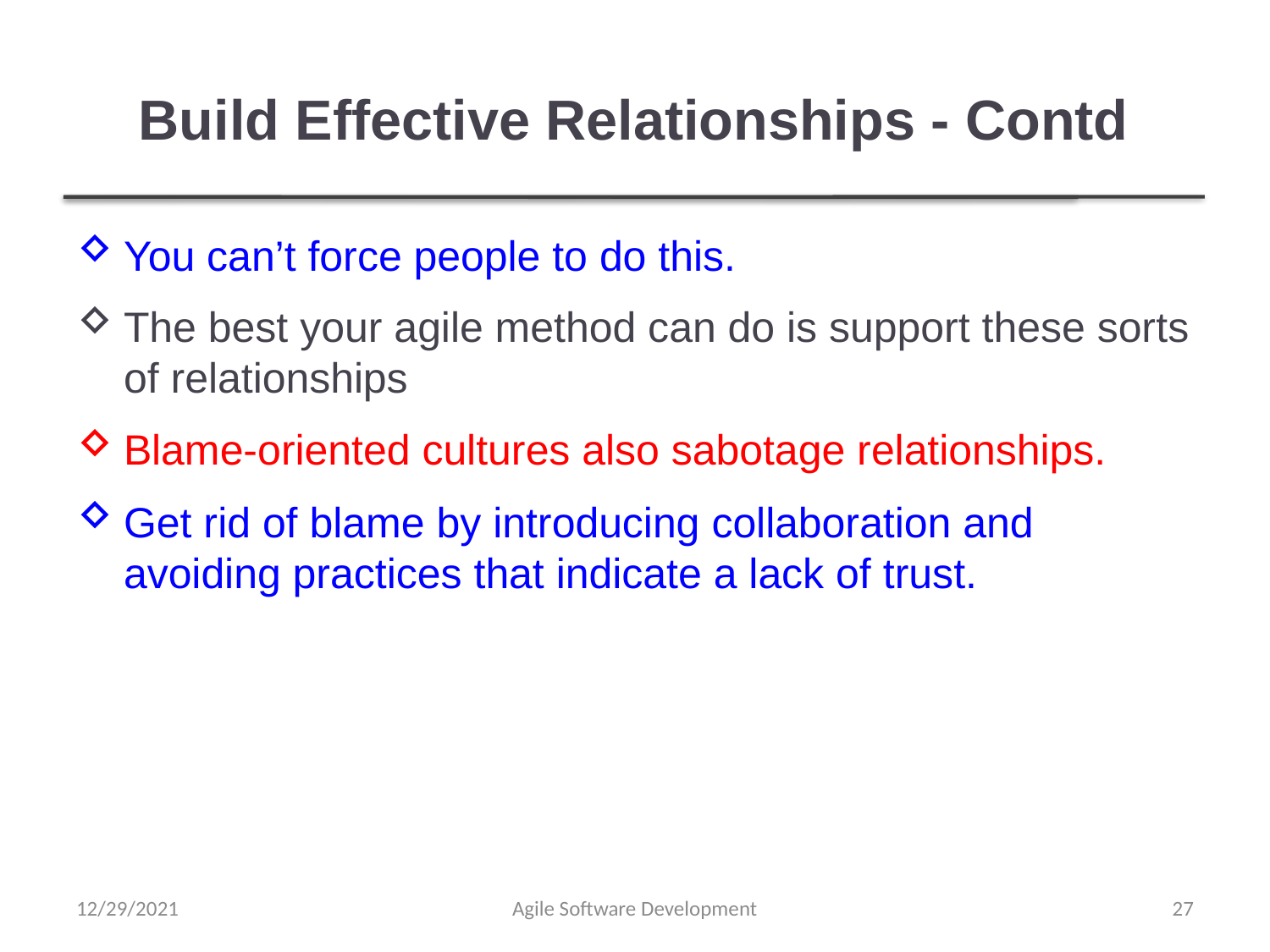

# Build Effective Relationships - Contd
You can’t force people to do this.
The best your agile method can do is support these sorts of relationships
Blame-oriented cultures also sabotage relationships.
Get rid of blame by introducing collaboration and avoiding practices that indicate a lack of trust.
12/29/2021
Agile Software Development
27